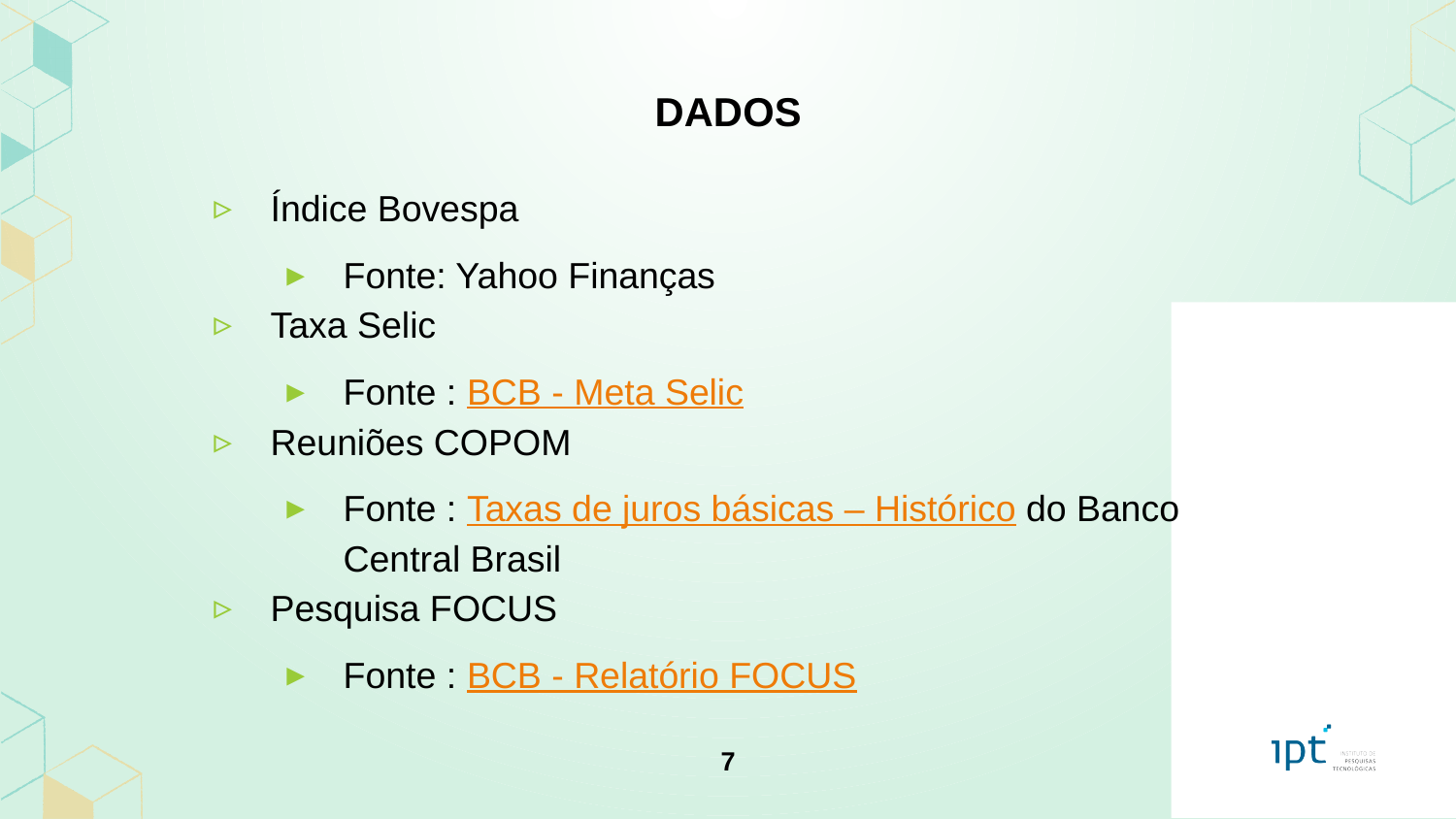

# DADOS
Índice Bovespa
Fonte: Yahoo Finanças
Taxa Selic
Fonte : BCB - Meta Selic
Reuniões COPOM
Fonte : Taxas de juros básicas – Histórico do Banco Central Brasil
Pesquisa FOCUS
Fonte : BCB - Relatório FOCUS
7